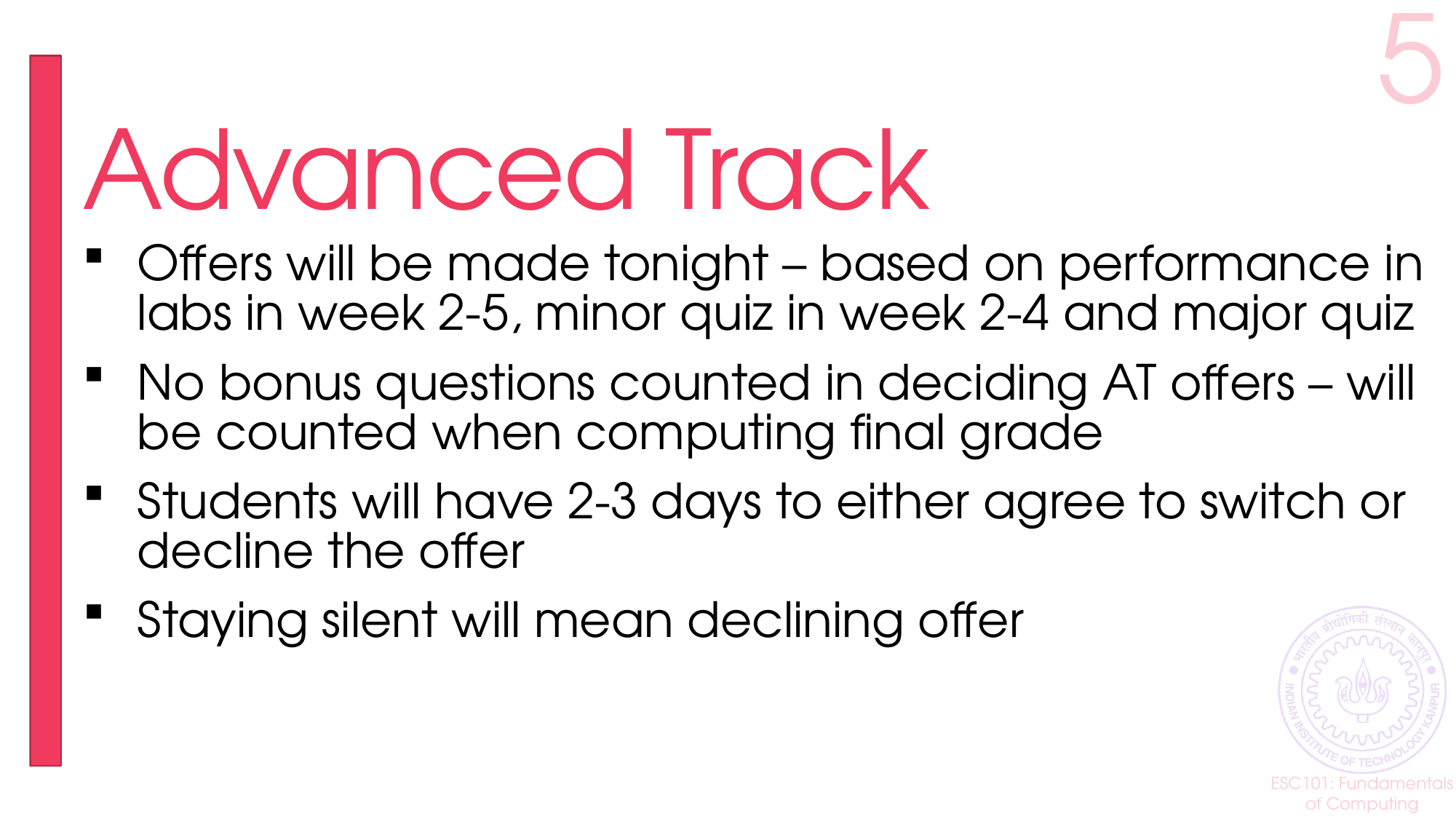

5
# Advanced Track
Offers will be made tonight – based on performance in labs in week 2-5, minor quiz in week 2-4 and major quiz
No bonus questions counted in deciding AT offers – will be counted when computing final grade
Students will have 2-3 days to either agree to switch or decline the offer
Staying silent will mean declining offer